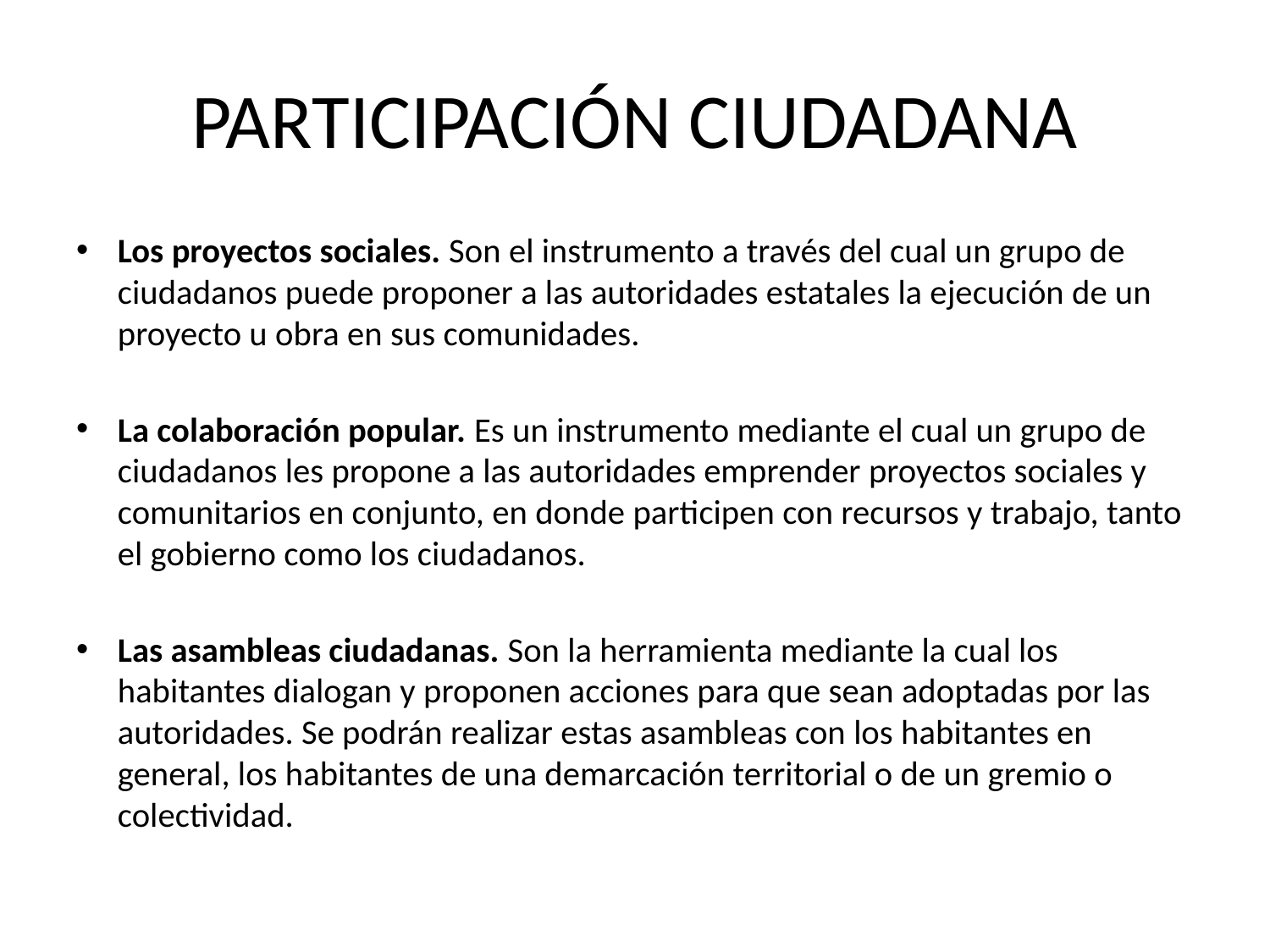

# PARTICIPACIÓN CIUDADANA
Los proyectos sociales. Son el instrumento a través del cual un grupo de ciudadanos puede proponer a las autoridades estatales la ejecución de un proyecto u obra en sus comunidades.

La colaboración popular. Es un instrumento mediante el cual un grupo de ciudadanos les propone a las autoridades emprender proyectos sociales y comunitarios en conjunto, en donde participen con recursos y trabajo, tanto el gobierno como los ciudadanos.

Las asambleas ciudadanas. Son la herramienta mediante la cual los habitantes dialogan y proponen acciones para que sean adoptadas por las autoridades. Se podrán realizar estas asambleas con los habitantes en general, los habitantes de una demarcación territorial o de un gremio o colectividad.